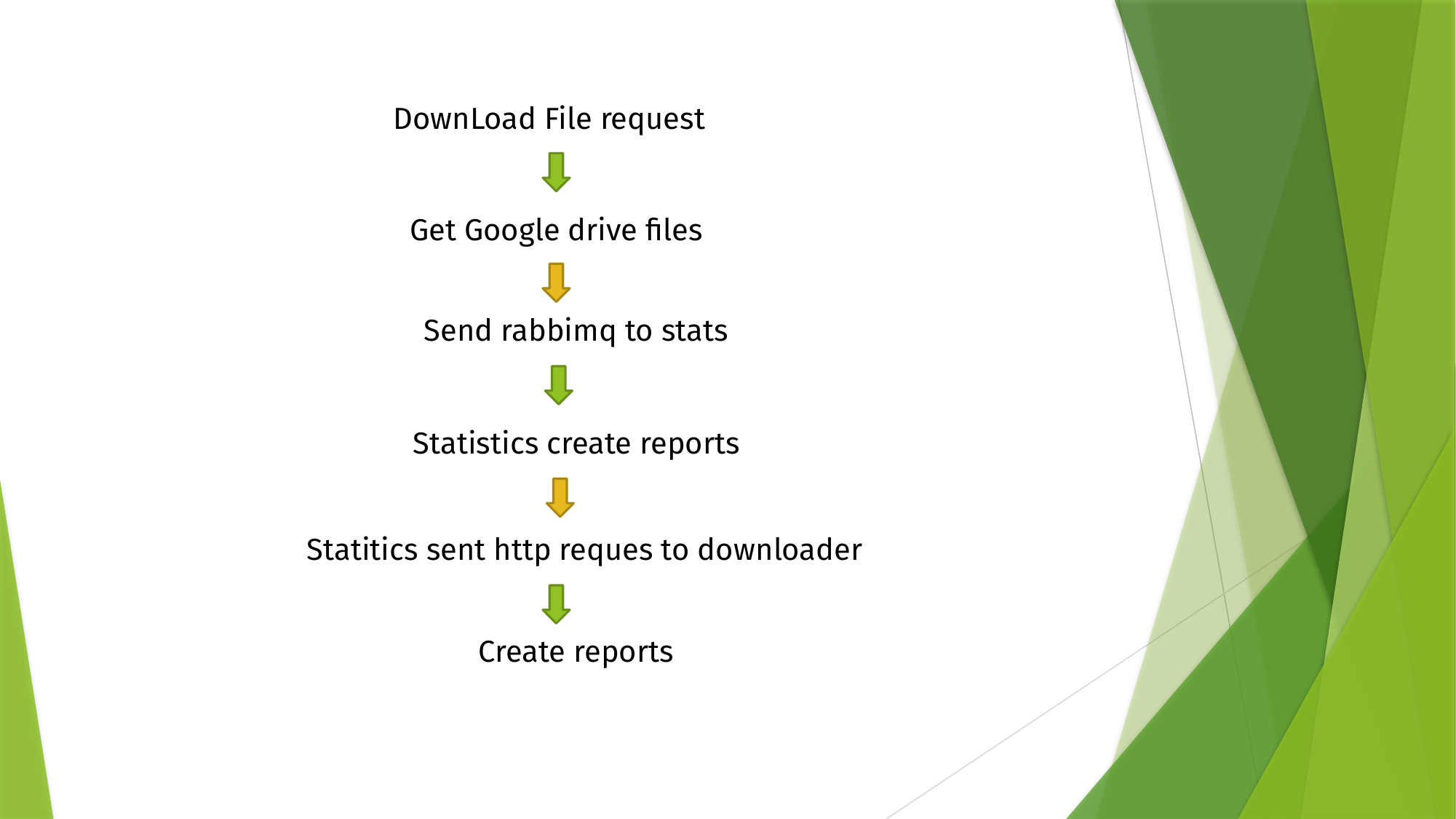

DownLoad File request

Get Google drive files

Send rabbimq to stats

Statistics create reports

Statitics sent http reques to downloader

Create reports